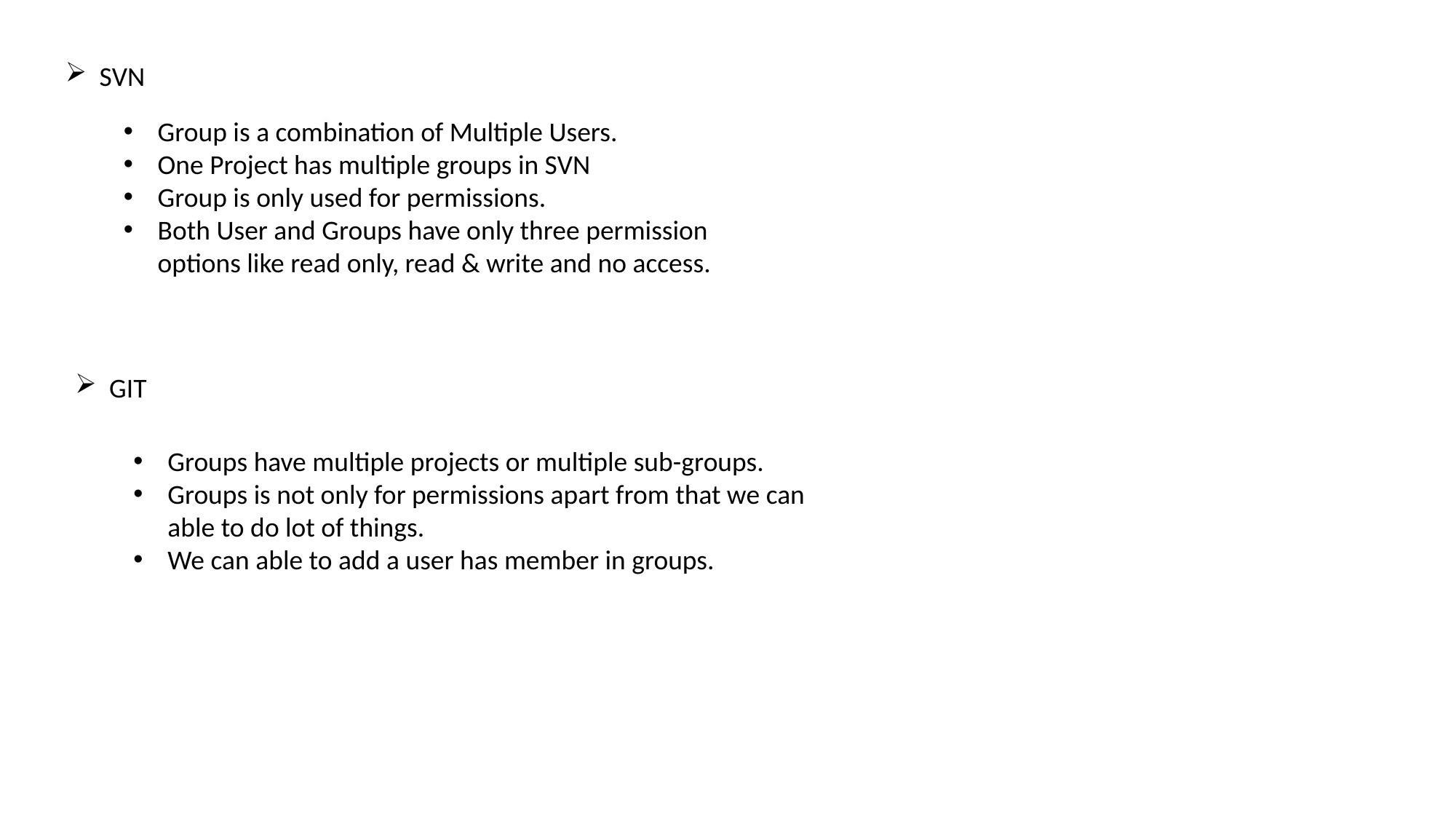

SVN
Group is a combination of Multiple Users.
One Project has multiple groups in SVN
Group is only used for permissions.
Both User and Groups have only three permission options like read only, read & write and no access.

GIT
Groups have multiple projects or multiple sub-groups.
Groups is not only for permissions apart from that we can able to do lot of things.
We can able to add a user has member in groups.